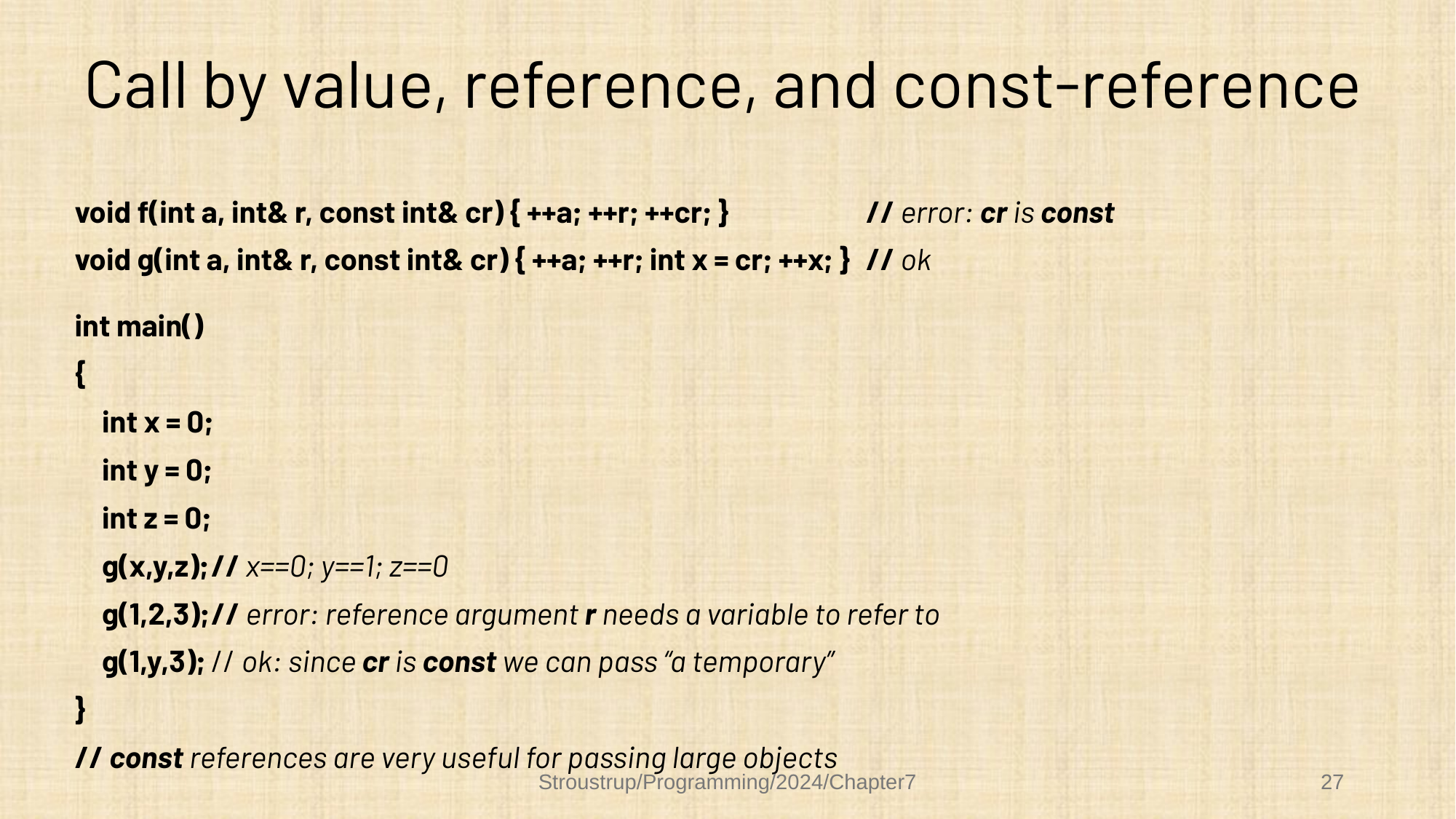

# Call by value, reference, and const-reference
void f(int a, int& r, const int& cr) { ++a; ++r; ++cr; } 		// error: cr is const
void g(int a, int& r, const int& cr) { ++a; ++r; int x = cr; ++x; } 	// ok

int main()
{
	int x = 0;
	int y = 0;
	int z = 0;
	g(x,y,z);	// x==0; y==1; z==0
	g(1,2,3);	// error: reference argument r needs a variable to refer to
	g(1,y,3);	// ok: since cr is const we can pass “a temporary”
}
// const references are very useful for passing large objects
Stroustrup/Programming/2024/Chapter7
27